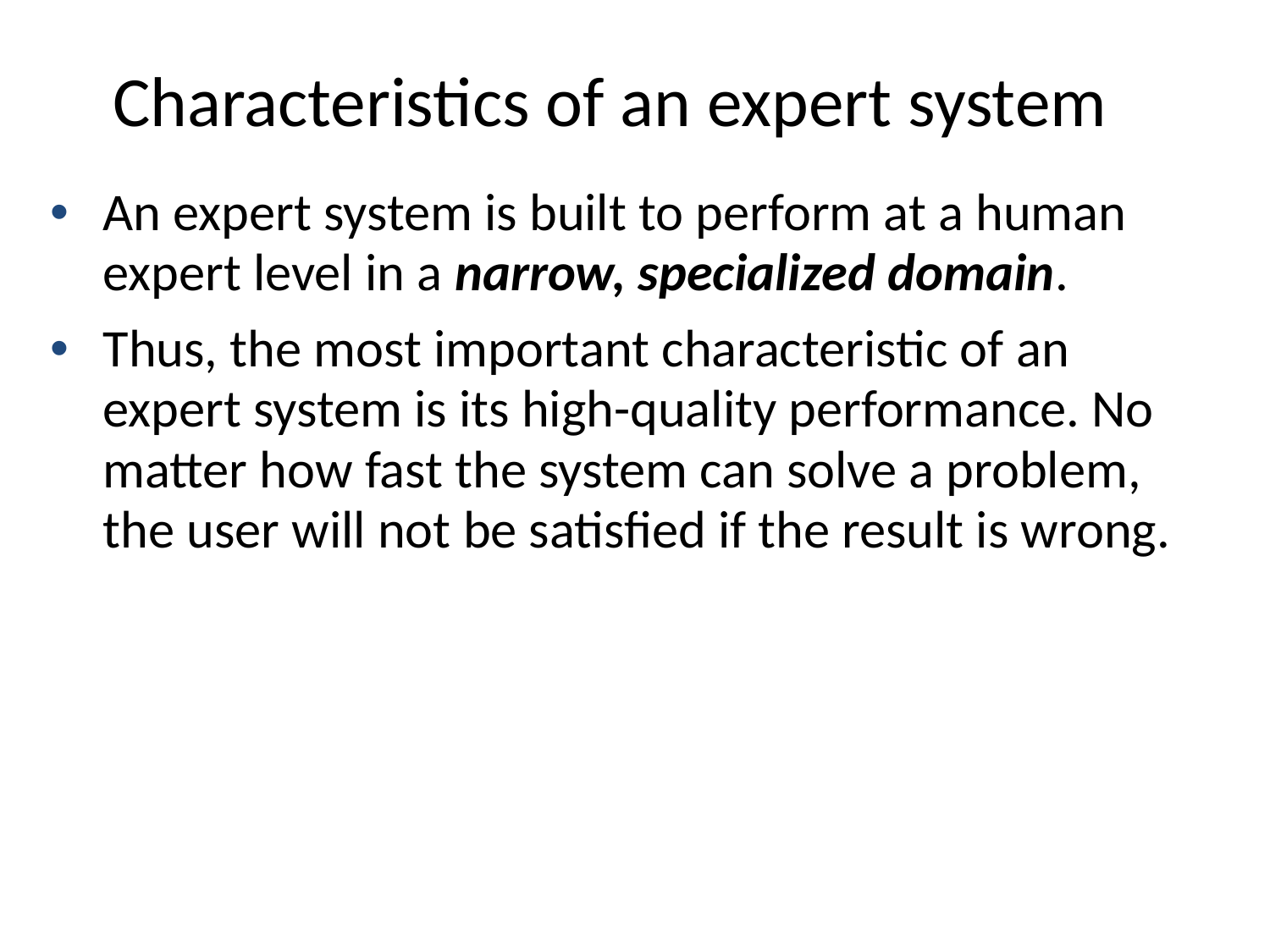

Characteristics of an expert system
An expert system is built to perform at a human expert level in a narrow, specialized domain.
Thus, the most important characteristic of an expert system is its high-quality performance. No matter how fast the system can solve a problem, the user will not be satisfied if the result is wrong.